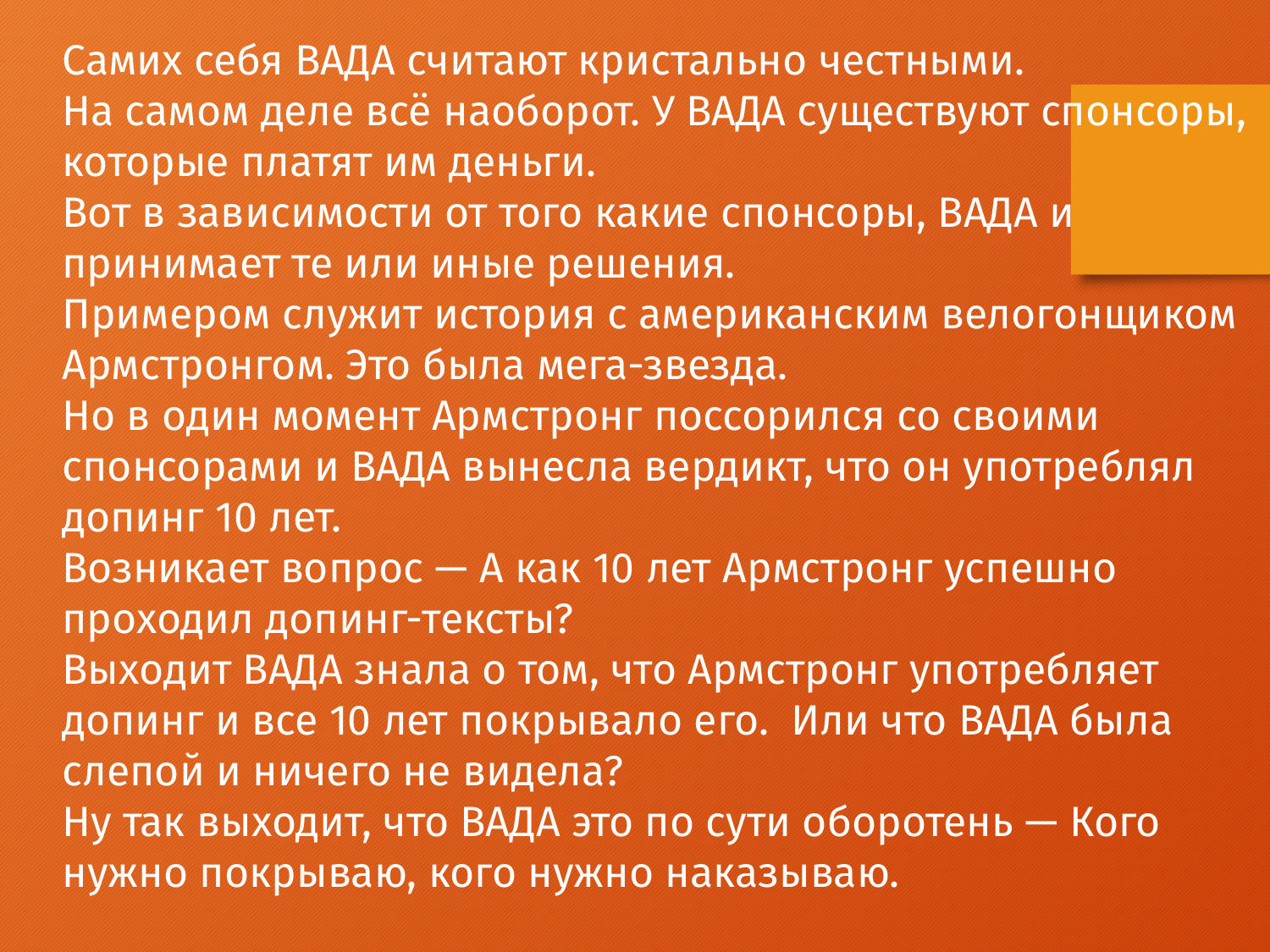

Самих себя ВАДА считают кристально честными.
На самом деле всё наоборот. У ВАДА существуют спонсоры, которые платят им деньги.
Вот в зависимости от того какие спонсоры, ВАДА и принимает те или иные решения.
Примером служит история с американским велогонщиком Армстронгом. Это была мега-звезда.
Но в один момент Армстронг поссорился со своими спонсорами и ВАДА вынесла вердикт, что он употреблял допинг 10 лет.
Возникает вопрос — А как 10 лет Армстронг успешно проходил допинг-тексты?
Выходит ВАДА знала о том, что Армстронг употребляет допинг и все 10 лет покрывало его.  Или что ВАДА была слепой и ничего не видела?
Ну так выходит, что ВАДА это по сути оборотень — Кого нужно покрываю, кого нужно наказываю.